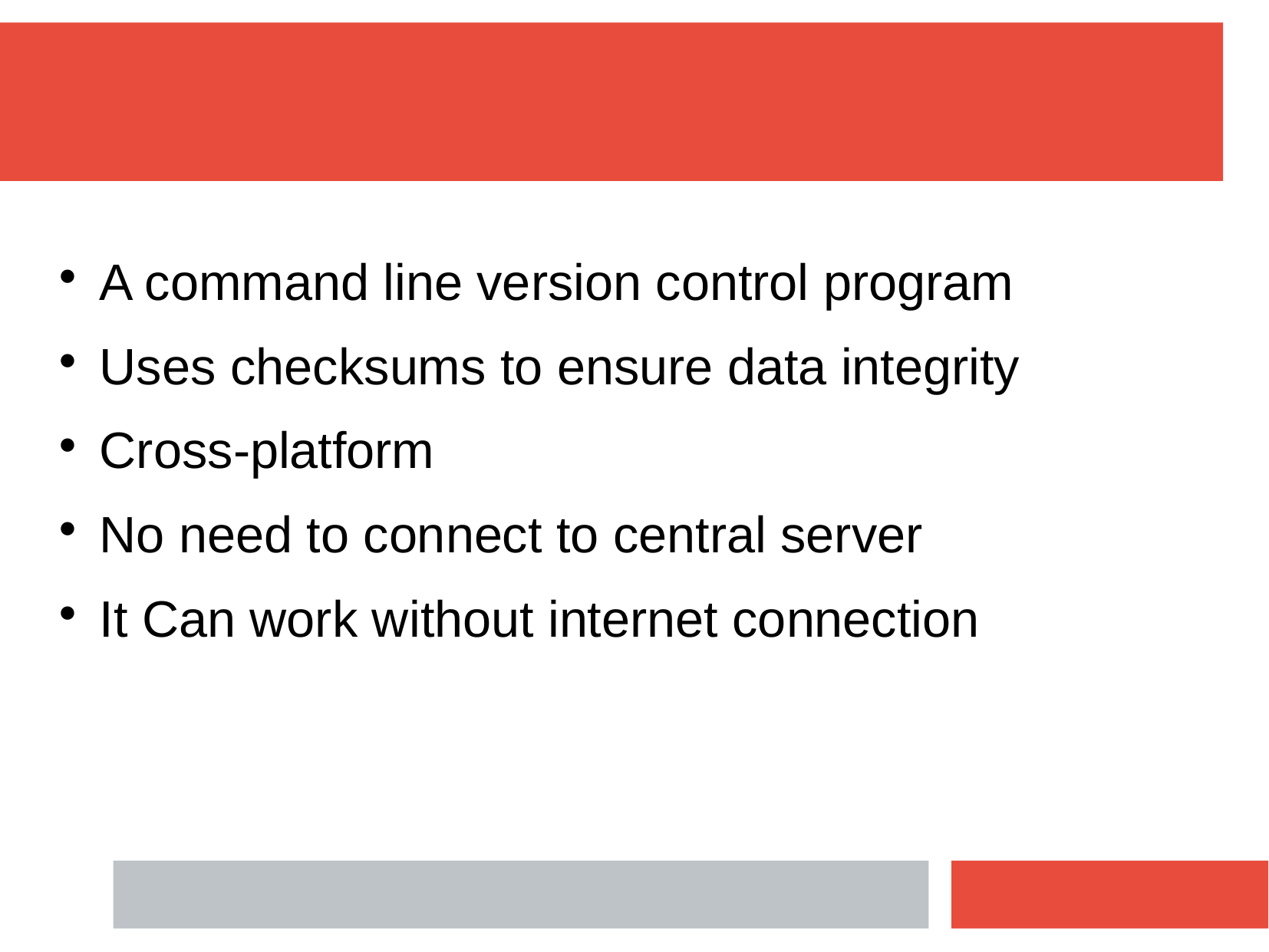

A command line version control program
Uses checksums to ensure data integrity
Cross-platform
No need to connect to central server
It Can work without internet connection